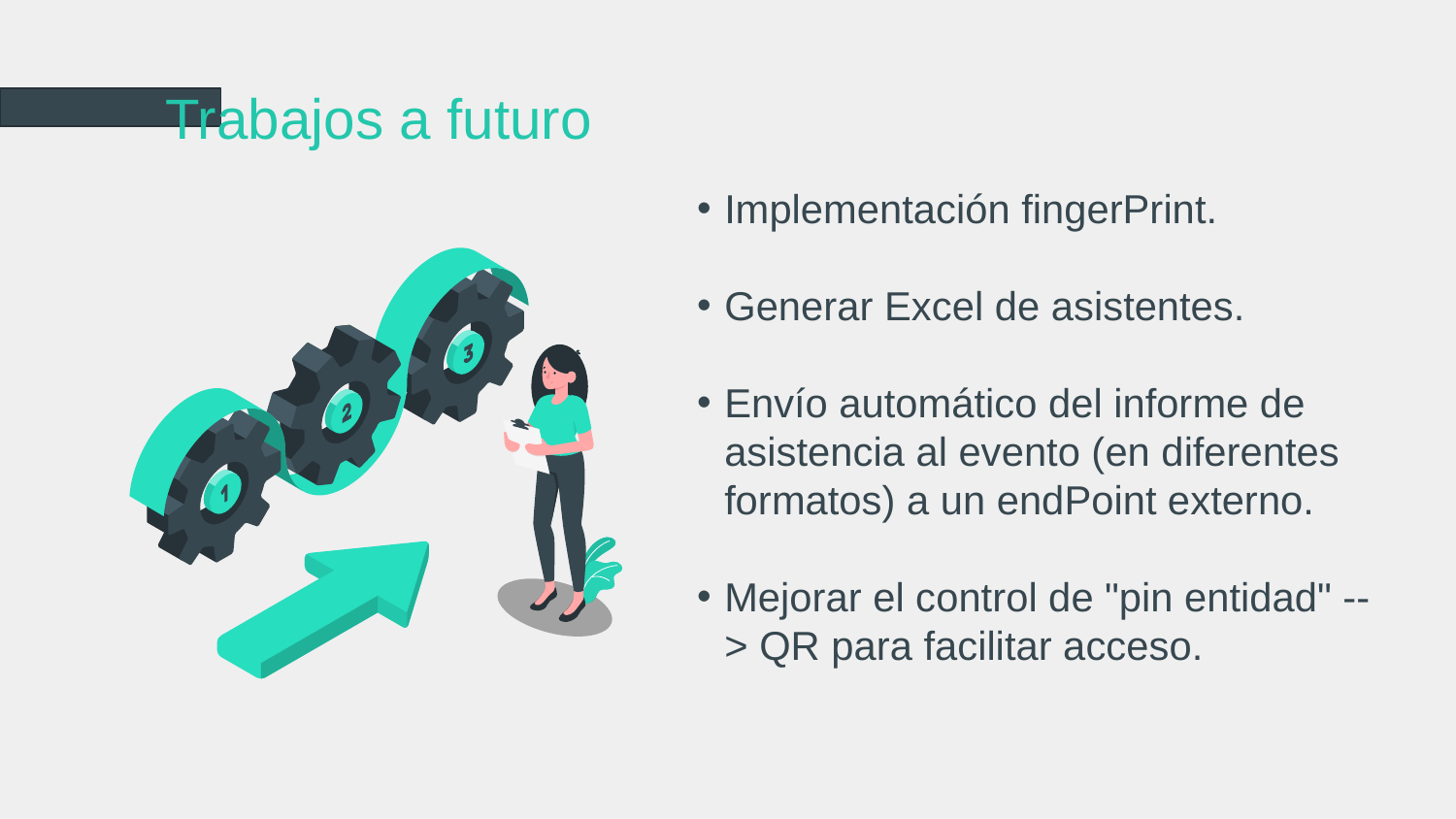

# Trabajos a futuro
Implementación fingerPrint.
Generar Excel de asistentes.
Envío automático del informe de asistencia al evento (en diferentes formatos) a un endPoint externo.
Mejorar el control de "pin entidad" --> QR para facilitar acceso.